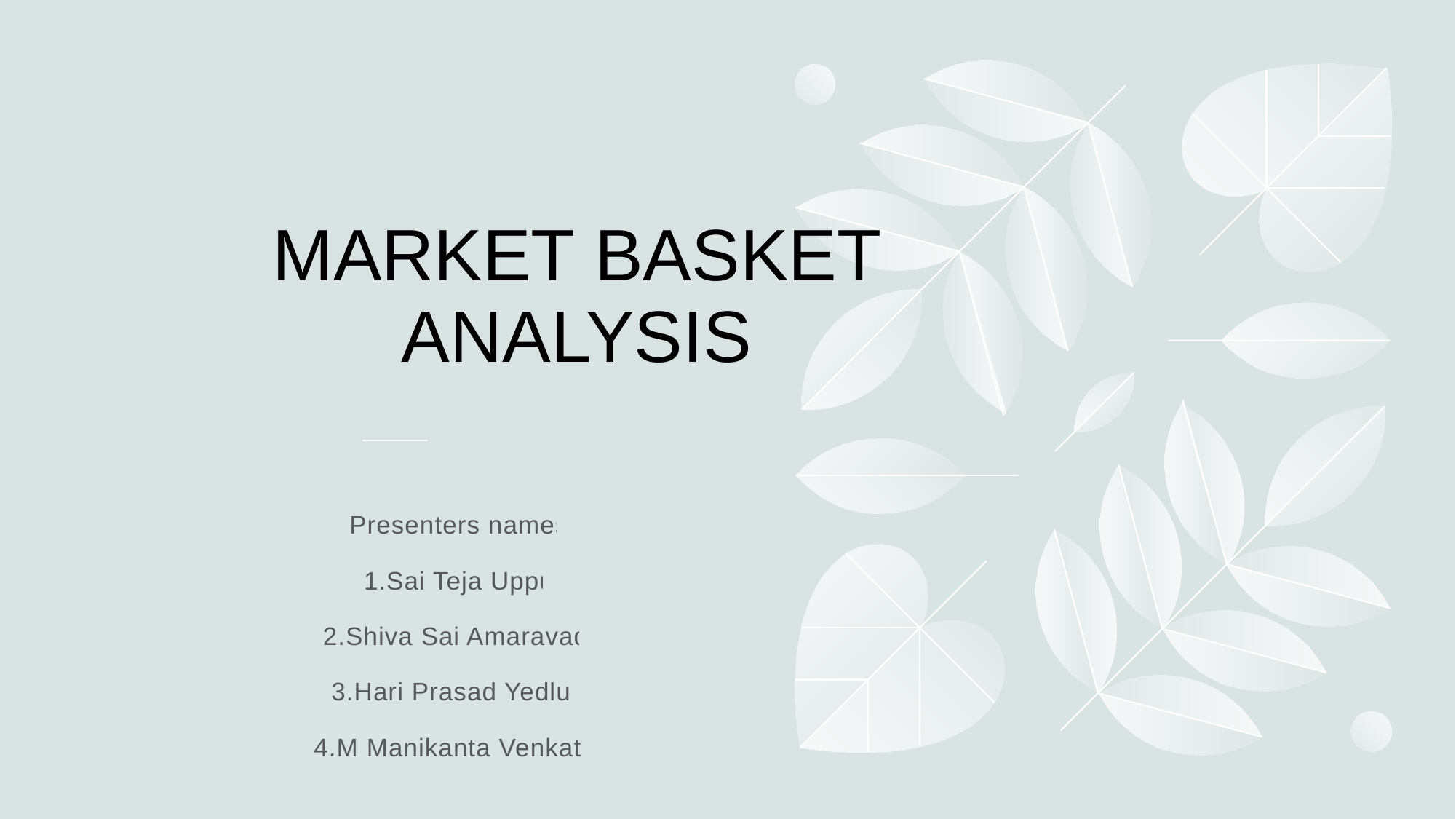

# MARKET BASKET ANALYSIS
Presenters names
1.Sai Teja Uppu
2.Shiva Sai Amaravadi
3.Hari Prasad Yedluri
4.M Manikanta Venkata